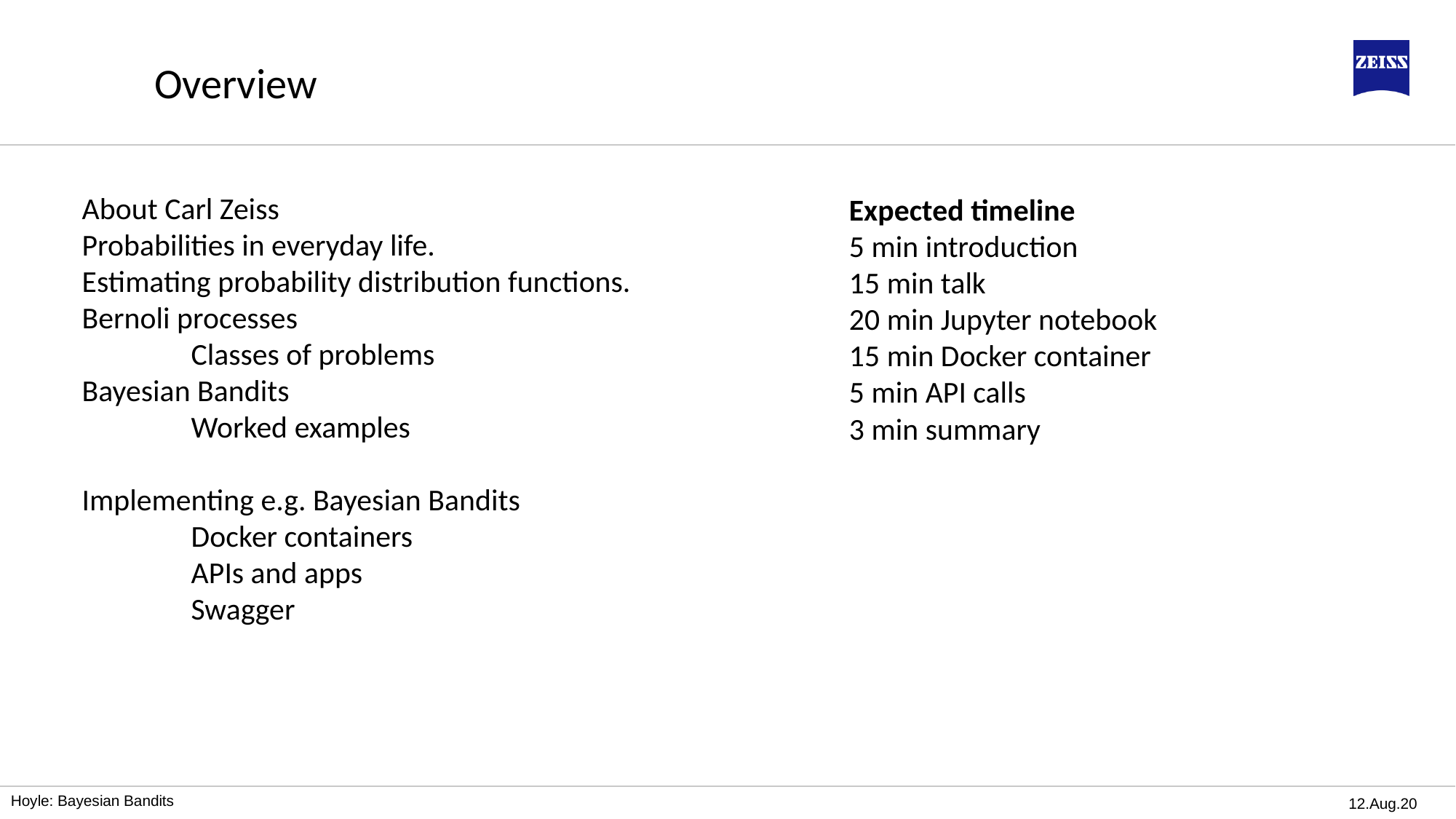

Overview
About Carl Zeiss
Probabilities in everyday life.
Estimating probability distribution functions.
Bernoli processes
	Classes of problems
Bayesian Bandits
	Worked examples

Implementing e.g. Bayesian Bandits
	Docker containers
	APIs and apps
	Swagger
Expected timeline
5 min introduction
15 min talk
20 min Jupyter notebook
15 min Docker container
5 min API calls
3 min summary
Hoyle: Bayesian Bandits
12.Aug.20